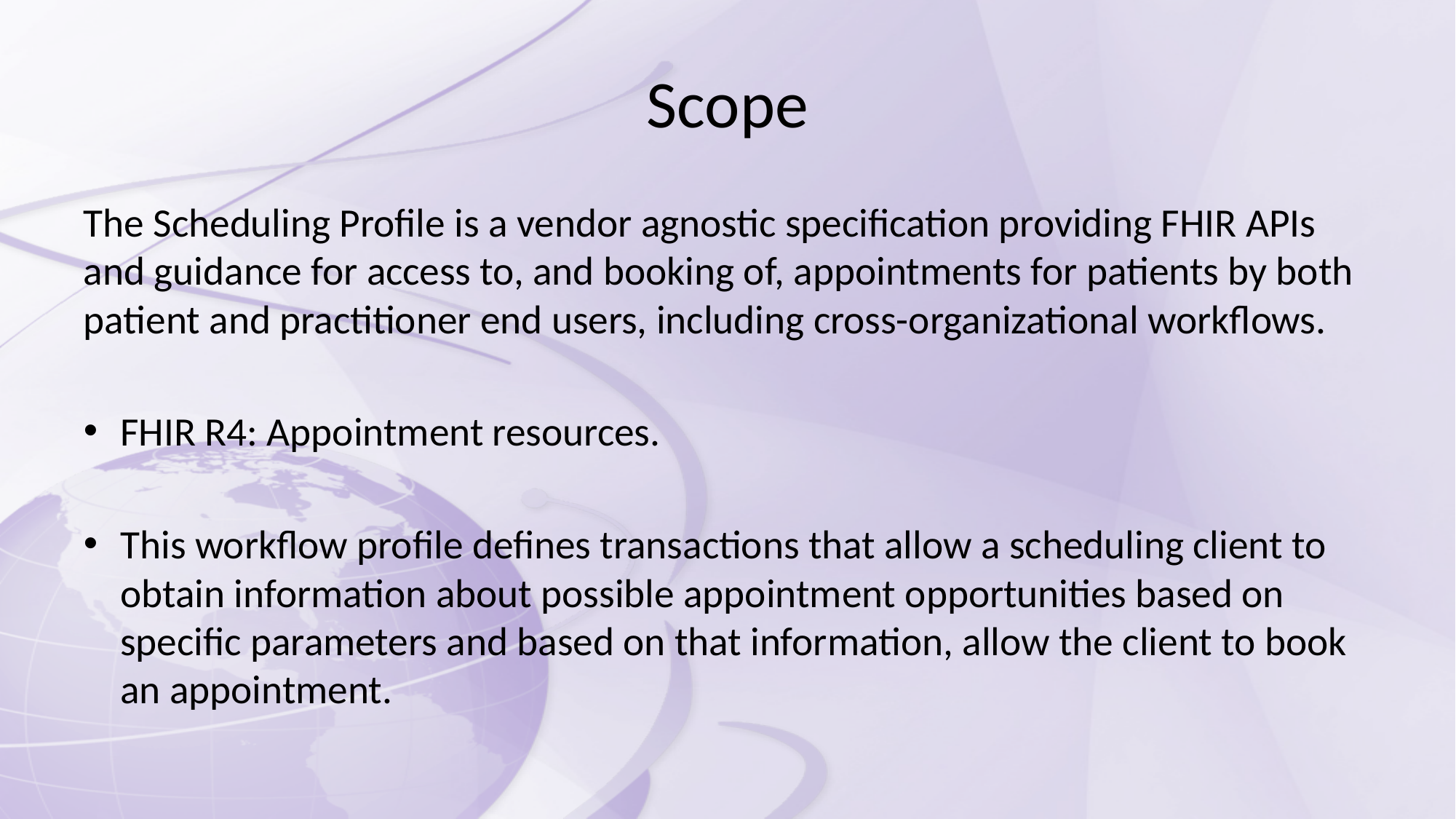

# Scope
The Scheduling Profile is a vendor agnostic specification providing FHIR APIs and guidance for access to, and booking of, appointments for patients by both patient and practitioner end users, including cross-organizational workflows.

FHIR R4: Appointment resources.

This workflow profile defines transactions that allow a scheduling client to obtain information about possible appointment opportunities based on specific parameters and based on that information, allow the client to book an appointment.